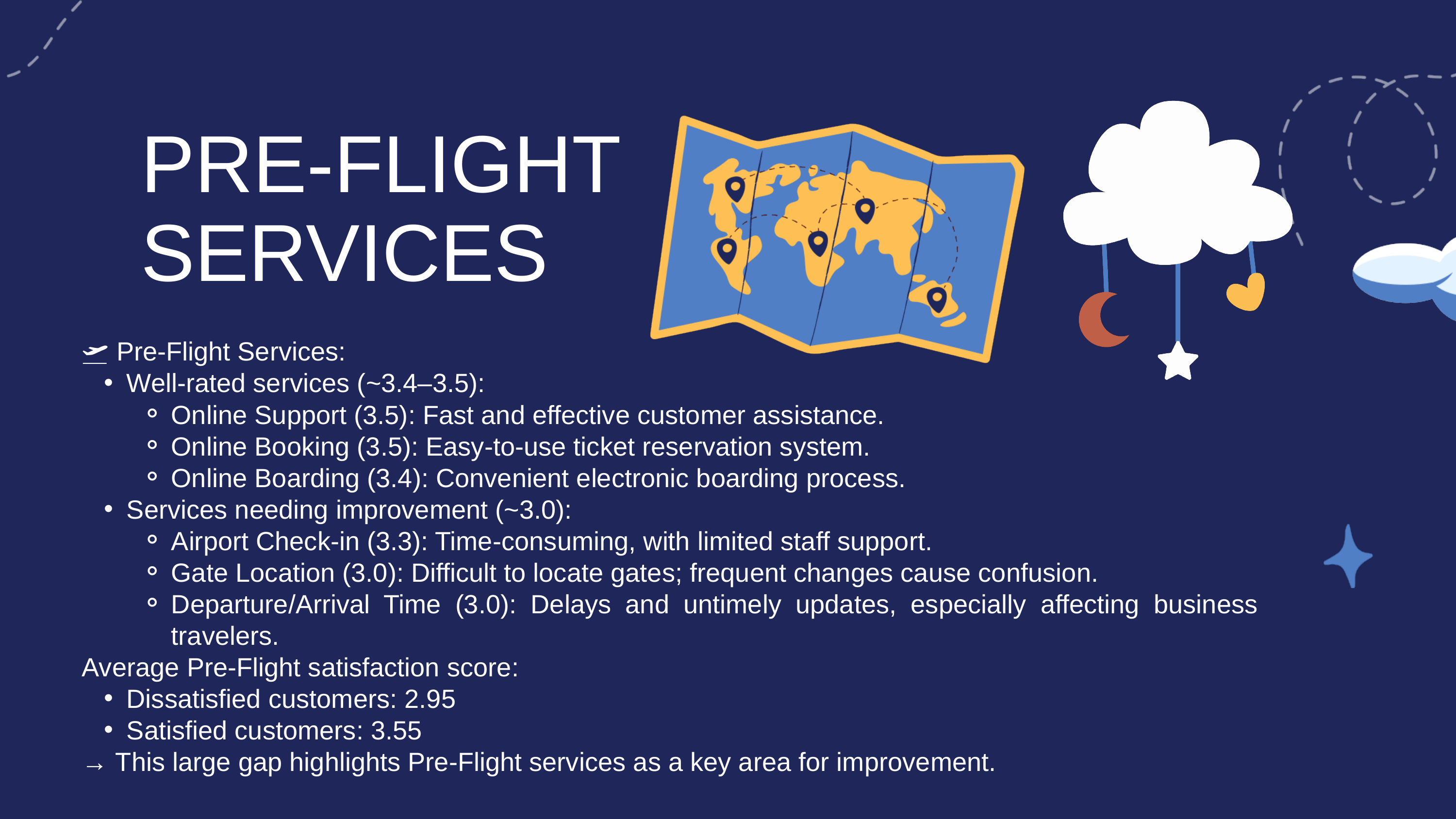

PRE-FLIGHT SERVICES

🛫 Pre-Flight Services:
Well-rated services (~3.4–3.5):
Online Support (3.5): Fast and effective customer assistance.
Online Booking (3.5): Easy-to-use ticket reservation system.
Online Boarding (3.4): Convenient electronic boarding process.
Services needing improvement (~3.0):
Airport Check-in (3.3): Time-consuming, with limited staff support.
Gate Location (3.0): Difficult to locate gates; frequent changes cause confusion.
Departure/Arrival Time (3.0): Delays and untimely updates, especially affecting business travelers.
Average Pre-Flight satisfaction score:
Dissatisfied customers: 2.95
Satisfied customers: 3.55
→ This large gap highlights Pre-Flight services as a key area for improvement.